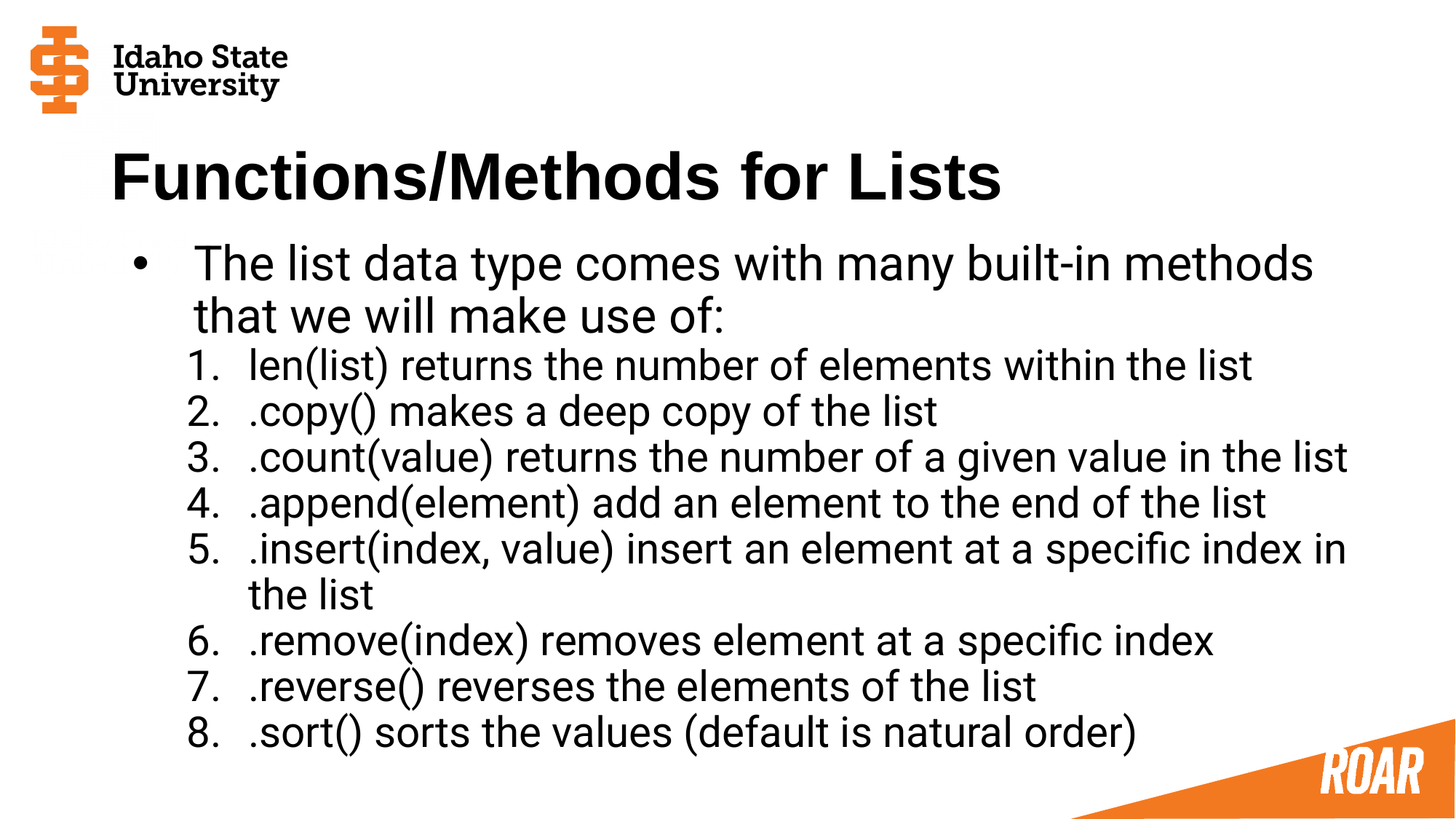

# Functions/Methods for Lists
The list data type comes with many built-in methods that we will make use of:
len(list) returns the number of elements within the list
.copy() makes a deep copy of the list
.count(value) returns the number of a given value in the list
.append(element) add an element to the end of the list
.insert(index, value) insert an element at a specific index in the list
.remove(index) removes element at a specific index
.reverse() reverses the elements of the list
.sort() sorts the values (default is natural order)